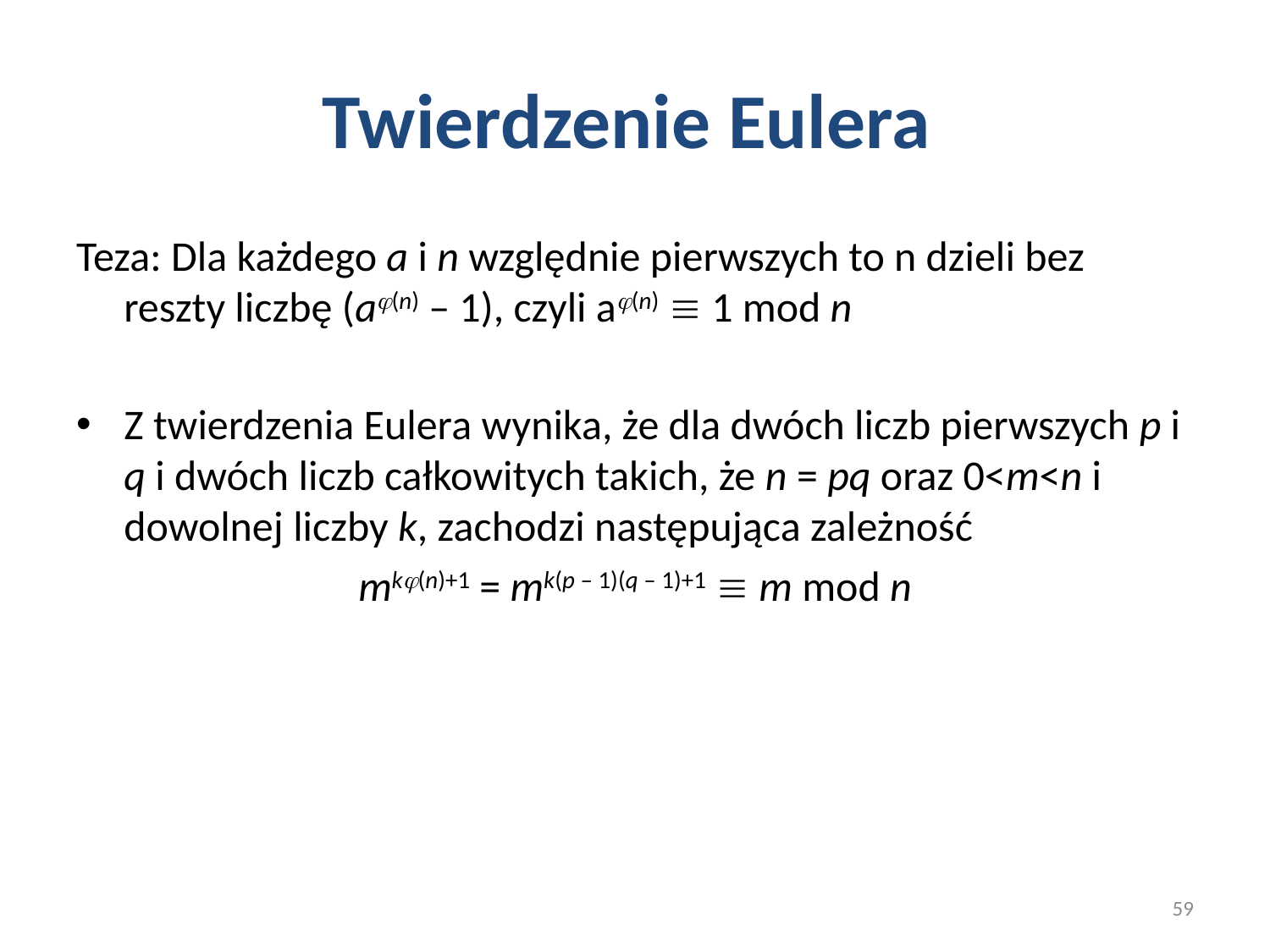

# Twierdzenie Eulera
Teza: Dla każdego a i n względnie pierwszych to n dzieli bez reszty liczbę (aϕ(n) – 1), czyli aϕ(n) ≡ 1 mod n

Z twierdzenia Eulera wynika, że dla dwóch liczb pierwszych p i q i dwóch liczb całkowitych takich, że n = pq oraz 0<m<n i dowolnej liczby k, zachodzi następująca zależność
mkϕ(n)+1 = mk(p – 1)(q – 1)+1 ≡ m mod n

59